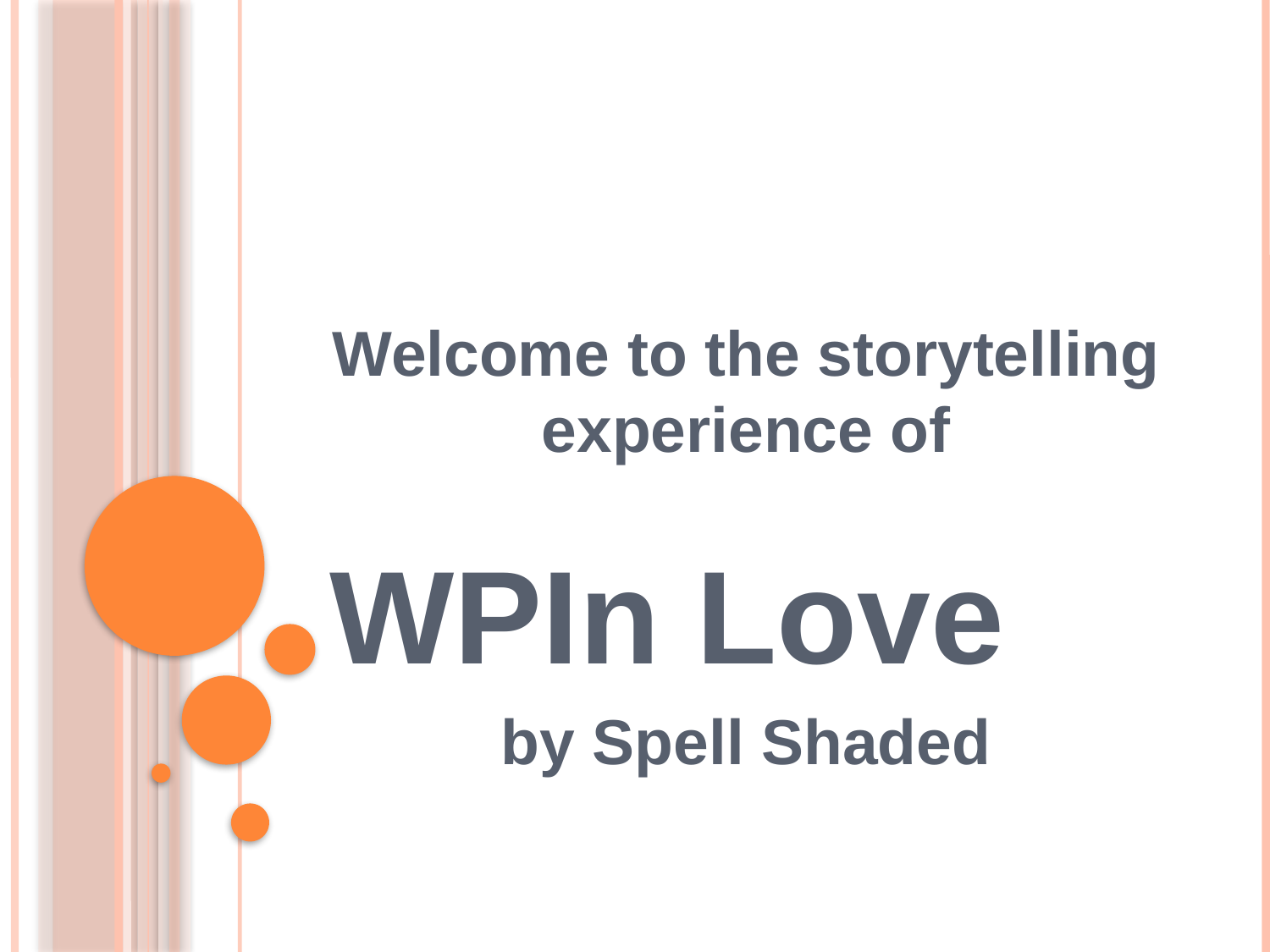

Welcome to the storytelling experience of
# WPIn Love
by Spell Shaded